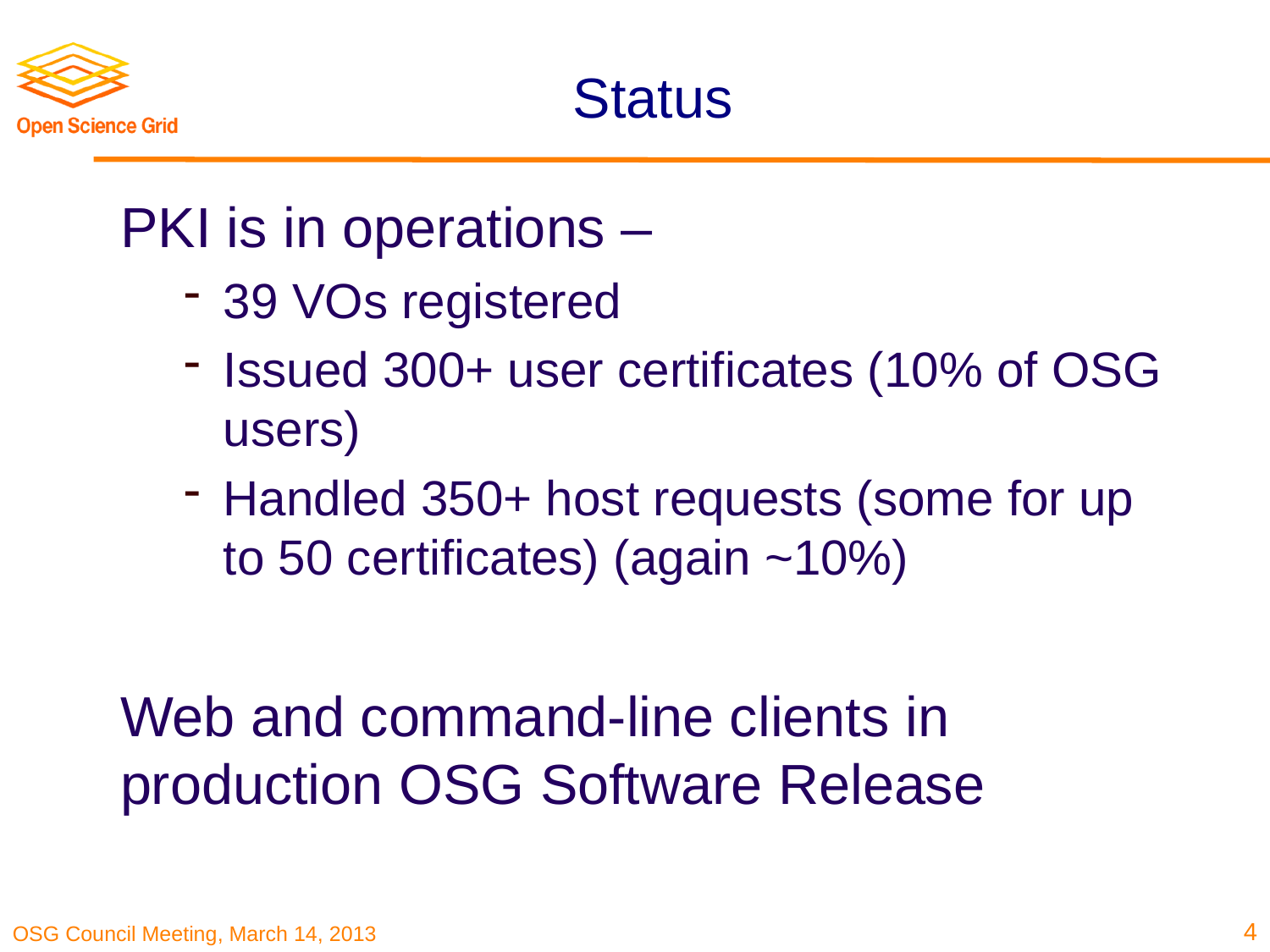

# Status
PKI is in operations –
39 VOs registered
Issued 300+ user certificates (10% of OSG users)
Handled 350+ host requests (some for up to 50 certificates) (again ~10%)

Web and command-line clients in production OSG Software Release

4